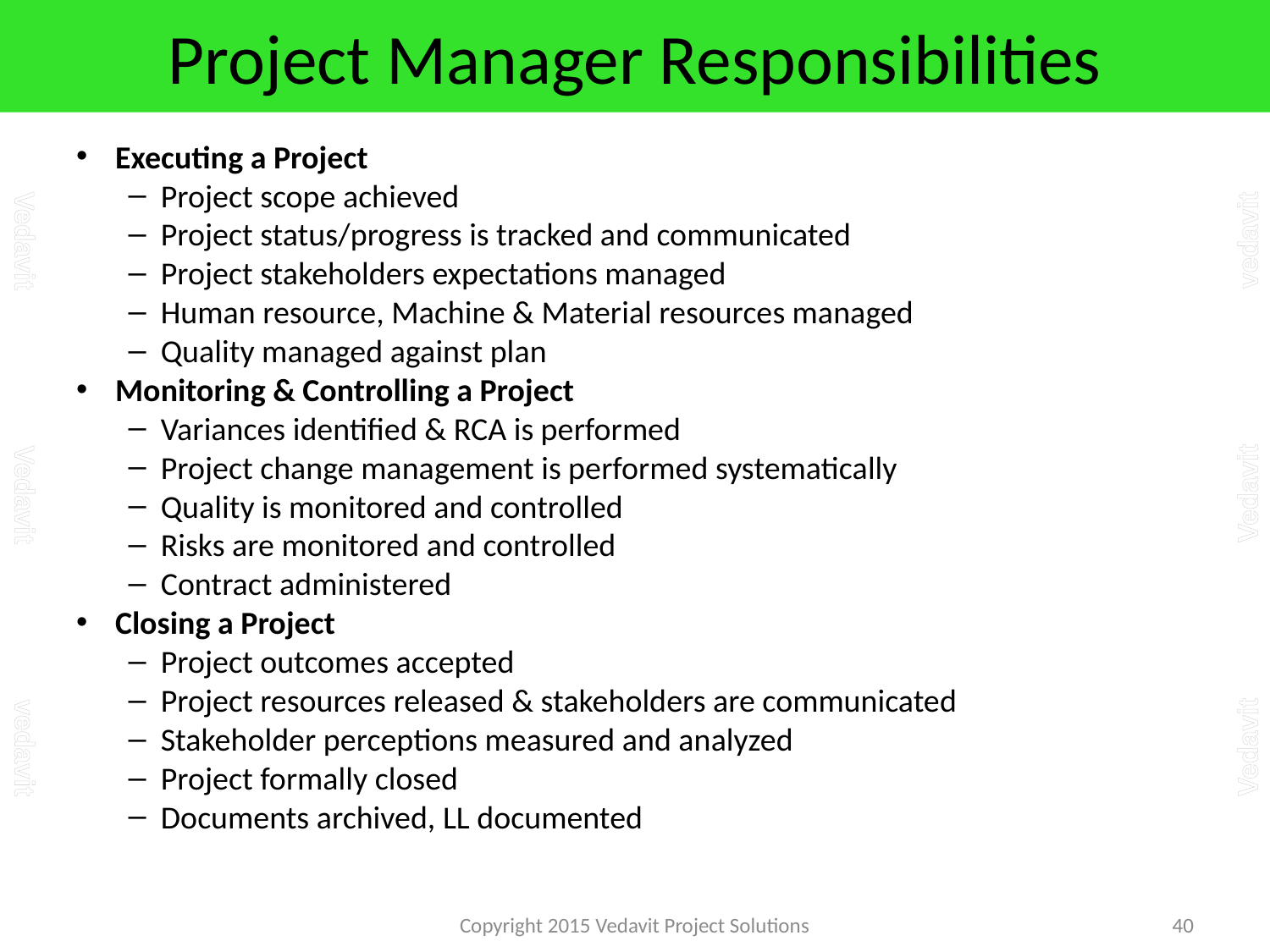

Project Manager’s Responsibilities in Project Lifecycle
# Project Manager Responsibilities

Executing a Project
Project scope achieved
Project status/progress is tracked and communicated
Project stakeholders expectations managed
Human resource, Machine & Material resources managed
Quality managed against plan
Monitoring & Controlling a Project
Variances identified & RCA is performed
Project change management is performed systematically
Quality is monitored and controlled
Risks are monitored and controlled
Contract administered
Closing a Project
Project outcomes accepted
Project resources released & stakeholders are communicated
Stakeholder perceptions measured and analyzed
Project formally closed
Documents archived, LL documented
Copyright 2015 Vedavit Project Solutions
40